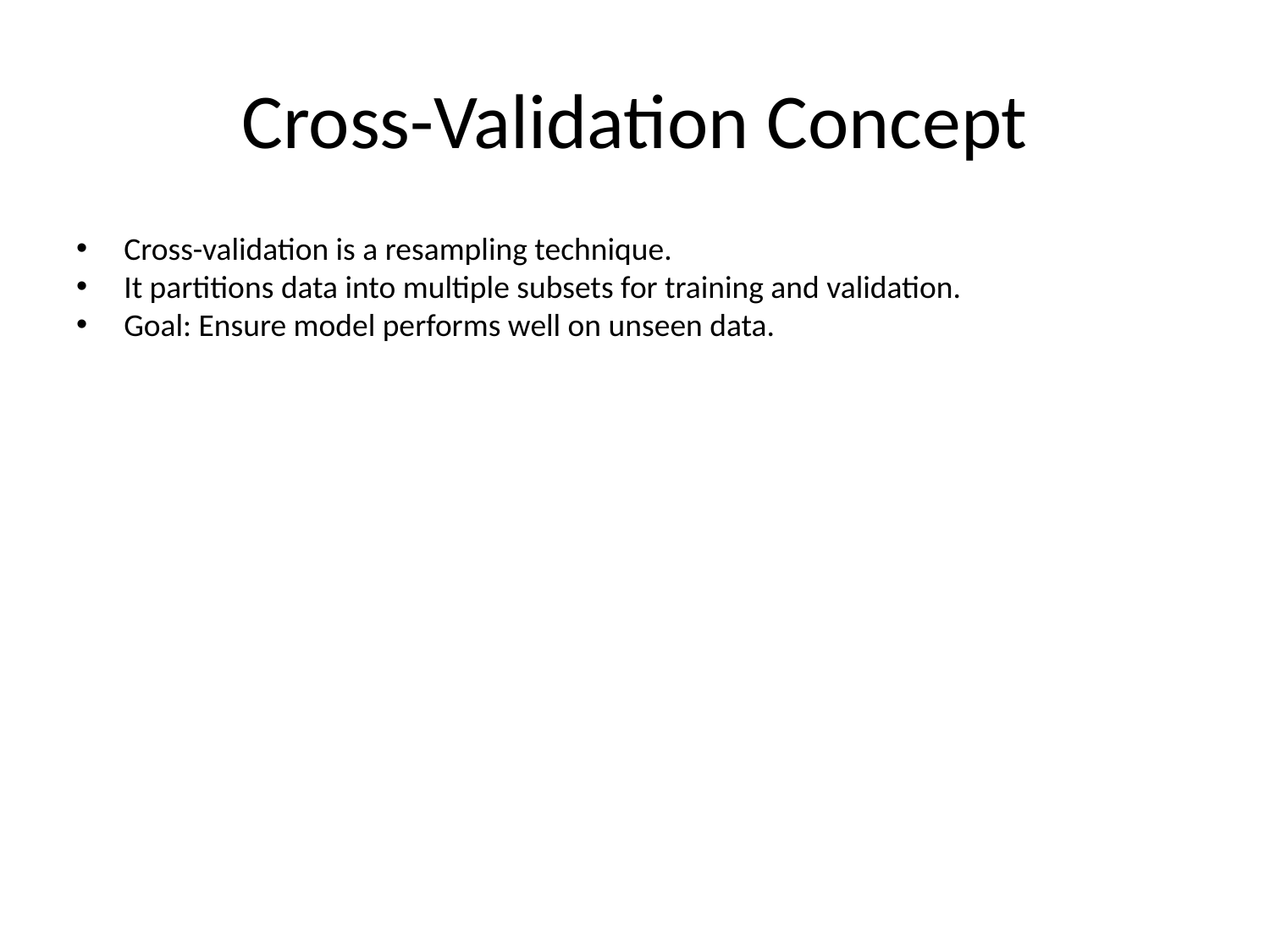

# Cross-Validation Concept
Cross-validation is a resampling technique.
It partitions data into multiple subsets for training and validation.
Goal: Ensure model performs well on unseen data.